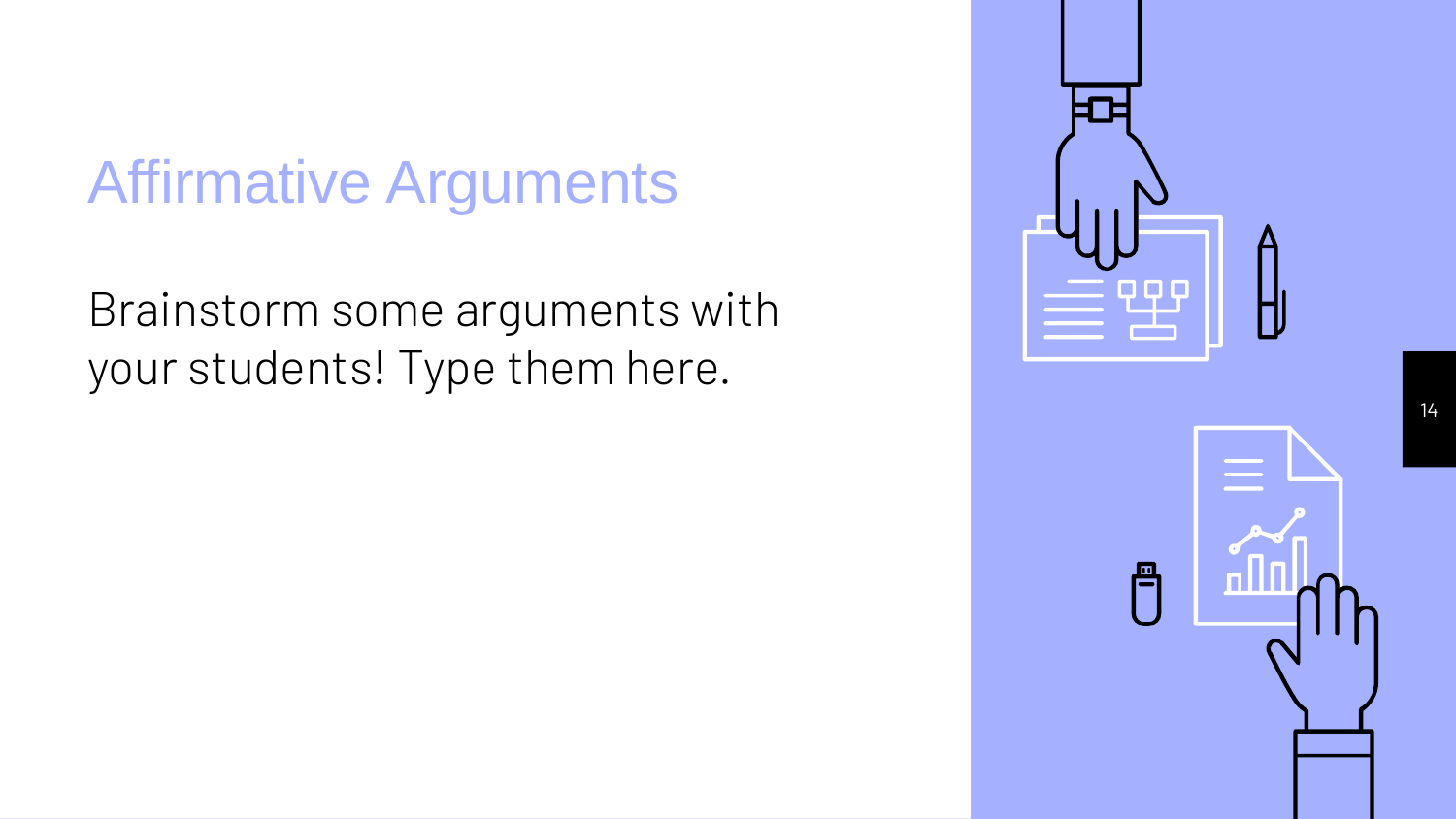

# Affirmative Arguments
Brainstorm some arguments with your students! Type them here.
14